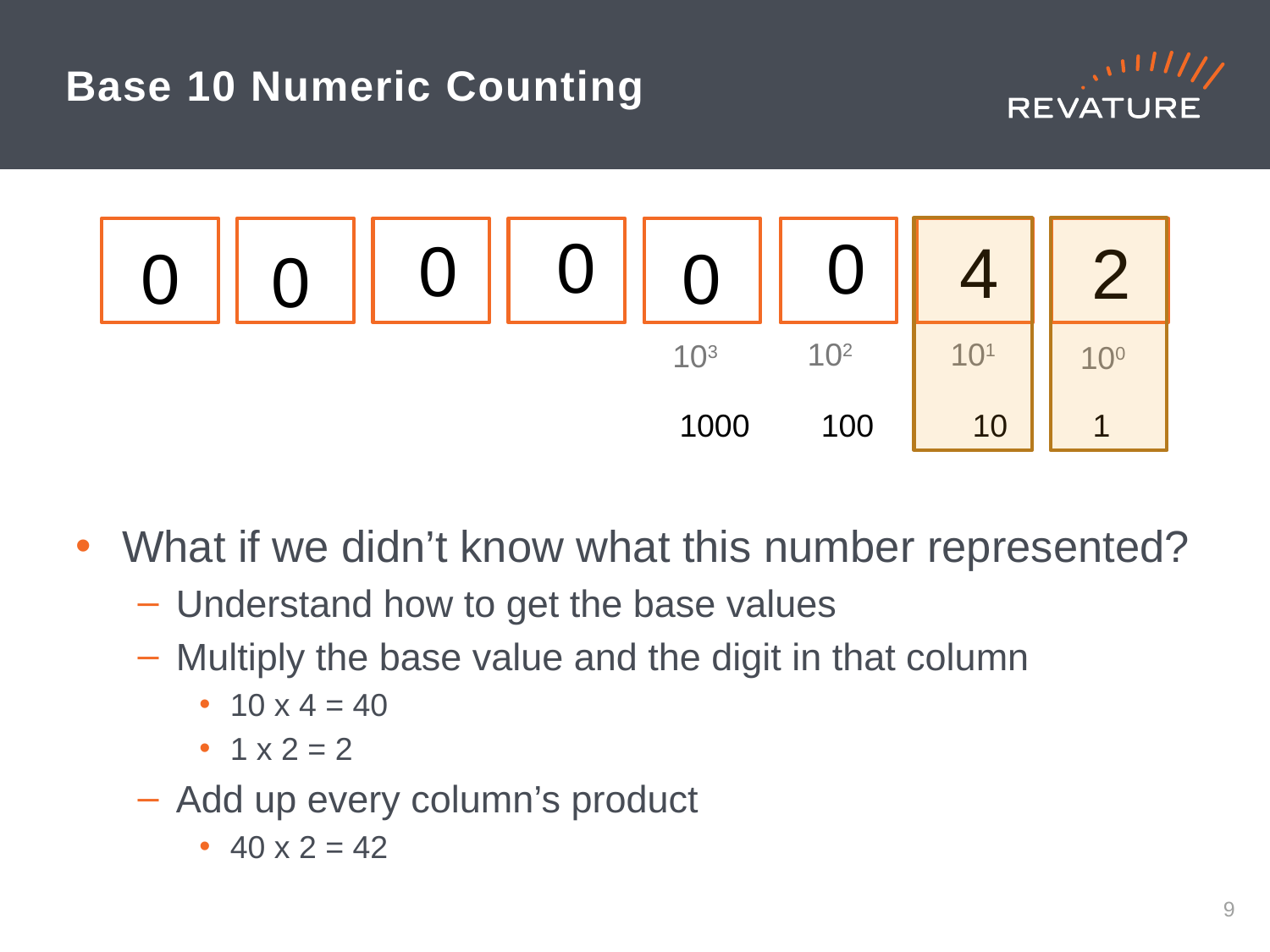

# Base 10 Numeric Counting
0
0

0
4
2
0
0
0
102
101
103
100
1000
100
10
1
What if we didn’t know what this number represented?
Understand how to get the base values
Multiply the base value and the digit in that column
10 x 4 = 40
1 x 2 = 2
Add up every column’s product
40 x 2 = 42
9